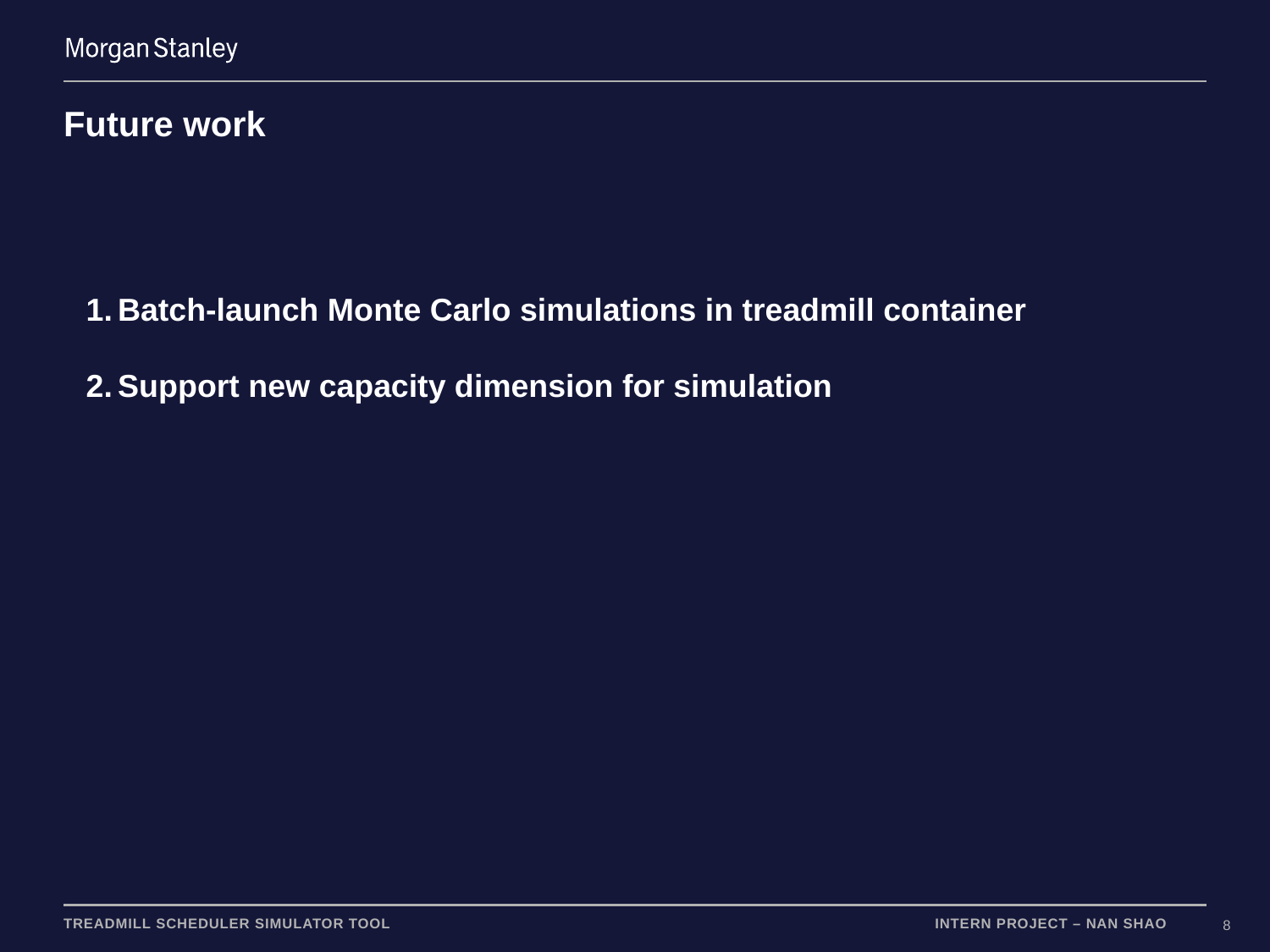

# Future work
Batch-launch Monte Carlo simulations in treadmill container

Support new capacity dimension for simulation